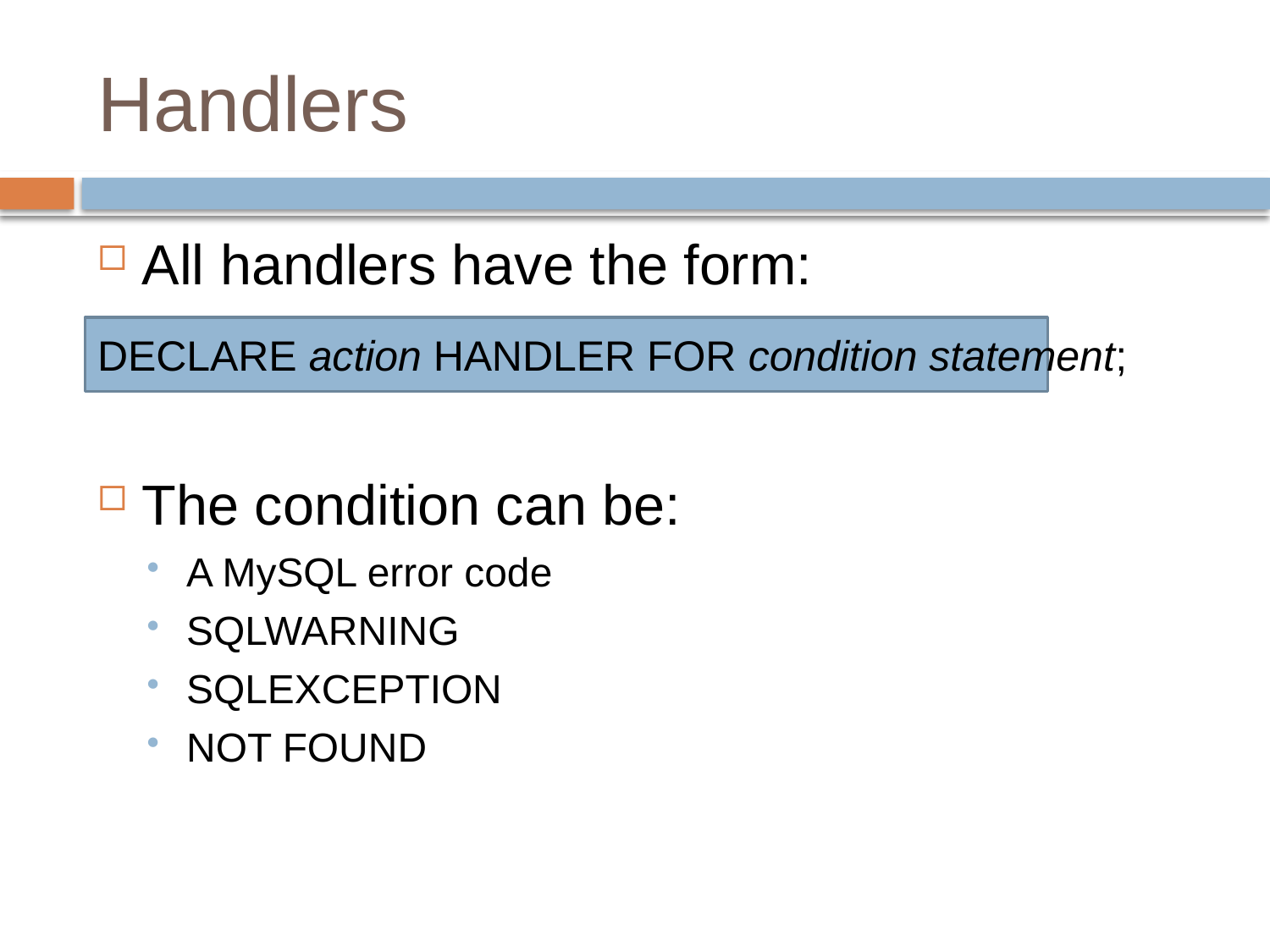

# Handlers
All handlers have the form:

The condition can be:
A MySQL error code
SQLWARNING
SQLEXCEPTION
NOT FOUND

DECLARE action HANDLER FOR condition statement;